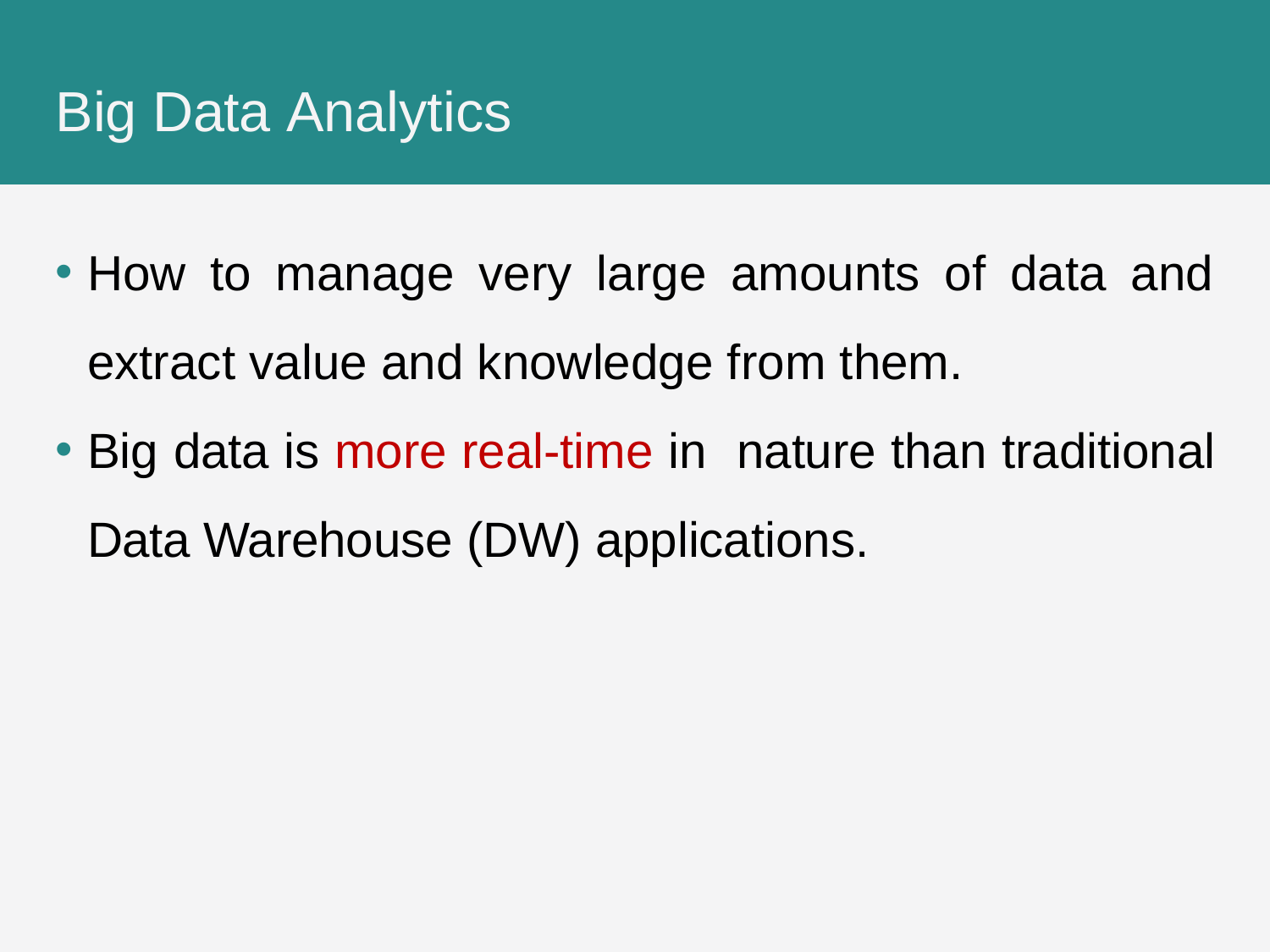

# Big Data Analytics
How to manage very large amounts of data and extract value and knowledge from them.
Big data is more real-time in  nature than traditional Data Warehouse (DW) applications.